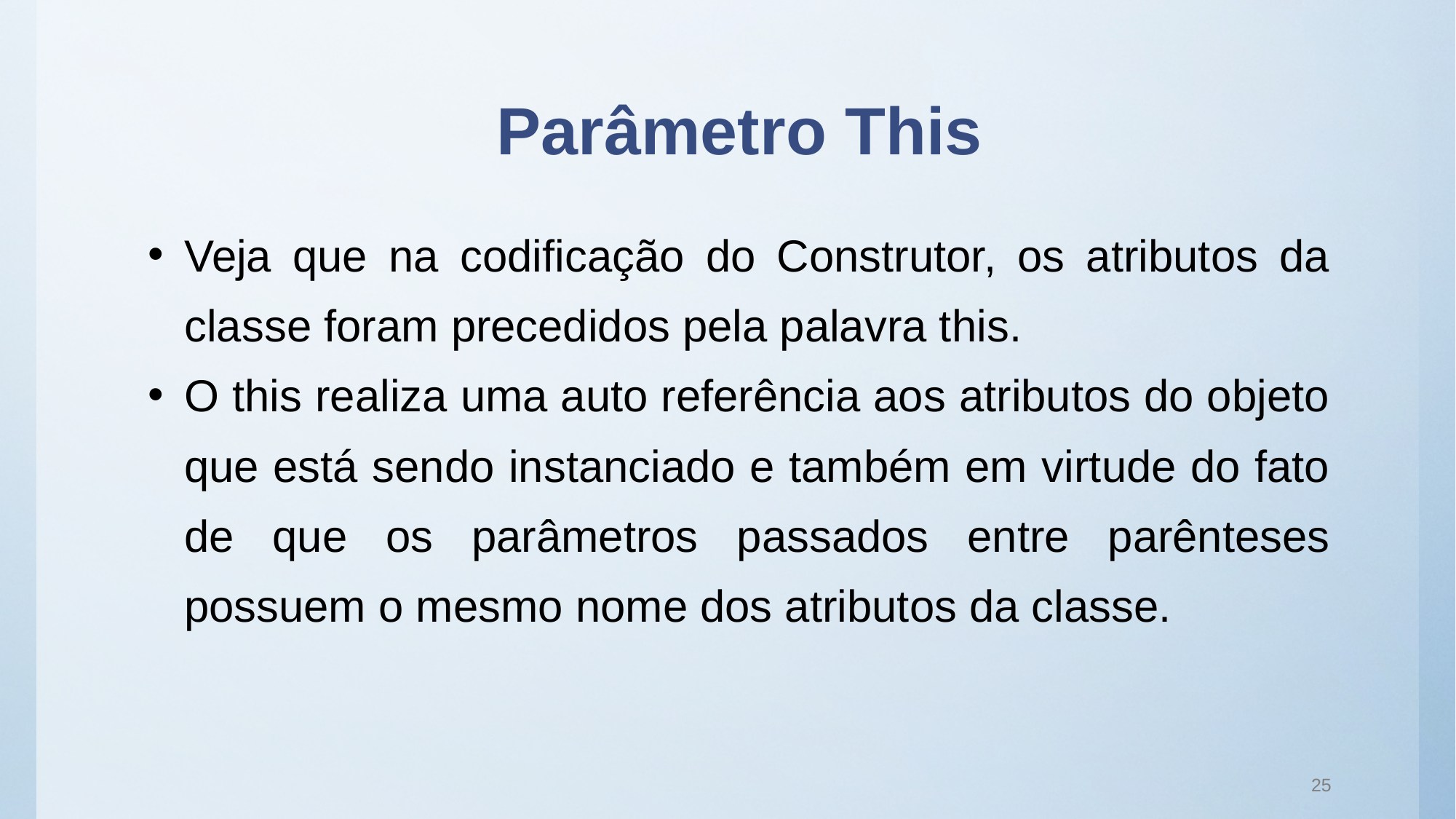

# Parâmetro This
Veja que na codificação do Construtor, os atributos da classe foram precedidos pela palavra this.
O this realiza uma auto referência aos atributos do objeto que está sendo instanciado e também em virtude do fato de que os parâmetros passados entre parênteses possuem o mesmo nome dos atributos da classe.

25